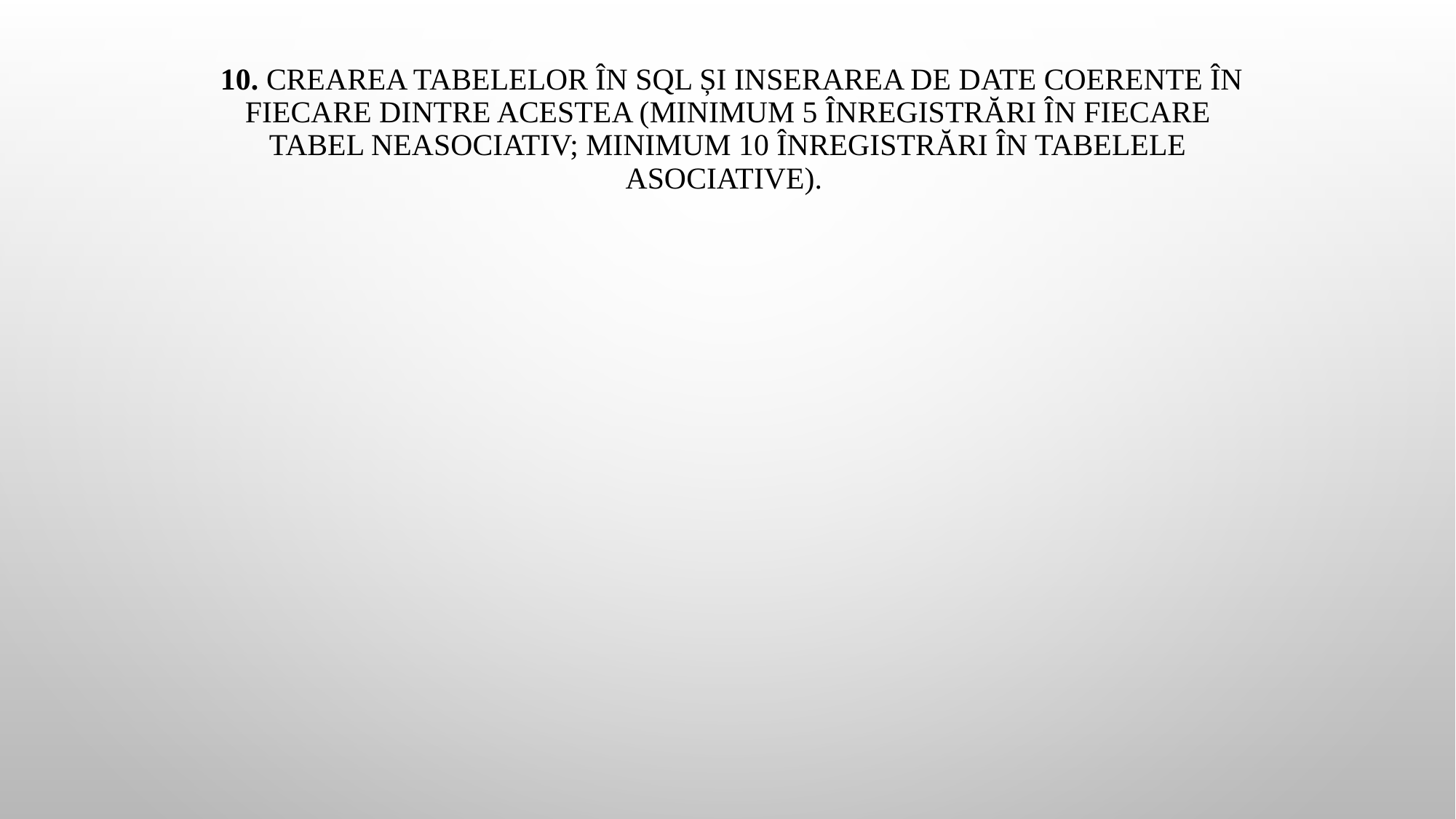

# 10. CREAREA TABELELOR ÎN SQL ȘI INSERAREA DE DATE COERENTE ÎN FIECARE DINTRE ACESTEA (MINIMUM 5 ÎNREGISTRĂRI ÎN FIECARE TABEL NEASOCIATIV; MINIMUM 10 ÎNREGISTRĂRI ÎN TABELELE ASOCIATIVE).